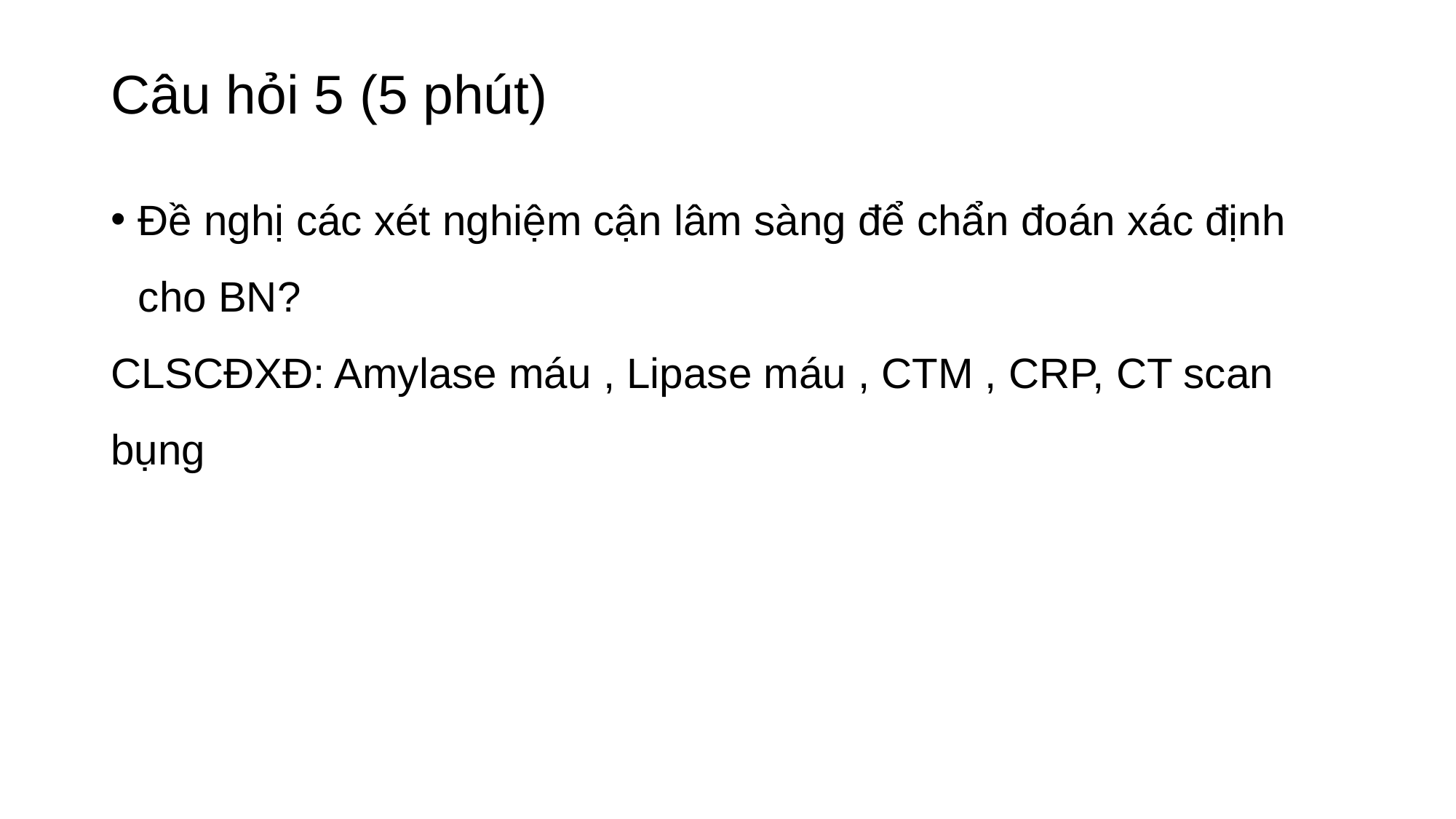

# Câu hỏi 5 (5 phút)
Đề nghị các xét nghiệm cận lâm sàng để chẩn đoán xác định cho BN?
CLSCĐXĐ: Amylase máu , Lipase máu , CTM , CRP, CT scan bụng